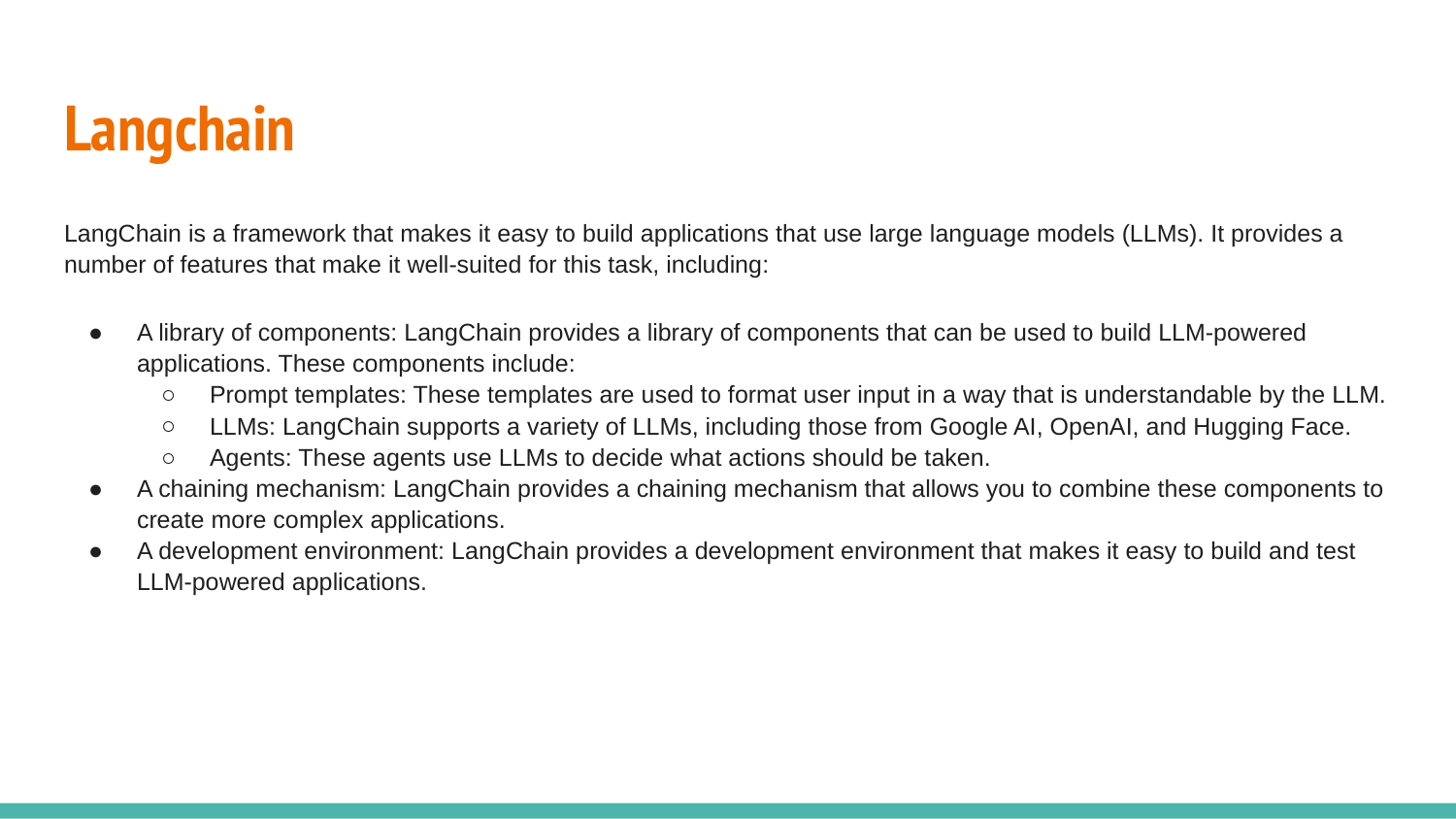

# Langchain
LangChain is a framework that makes it easy to build applications that use large language models (LLMs). It provides a number of features that make it well-suited for this task, including:
A library of components: LangChain provides a library of components that can be used to build LLM-powered applications. These components include:
Prompt templates: These templates are used to format user input in a way that is understandable by the LLM.
LLMs: LangChain supports a variety of LLMs, including those from Google AI, OpenAI, and Hugging Face.
Agents: These agents use LLMs to decide what actions should be taken.
A chaining mechanism: LangChain provides a chaining mechanism that allows you to combine these components to create more complex applications.
A development environment: LangChain provides a development environment that makes it easy to build and test LLM-powered applications.